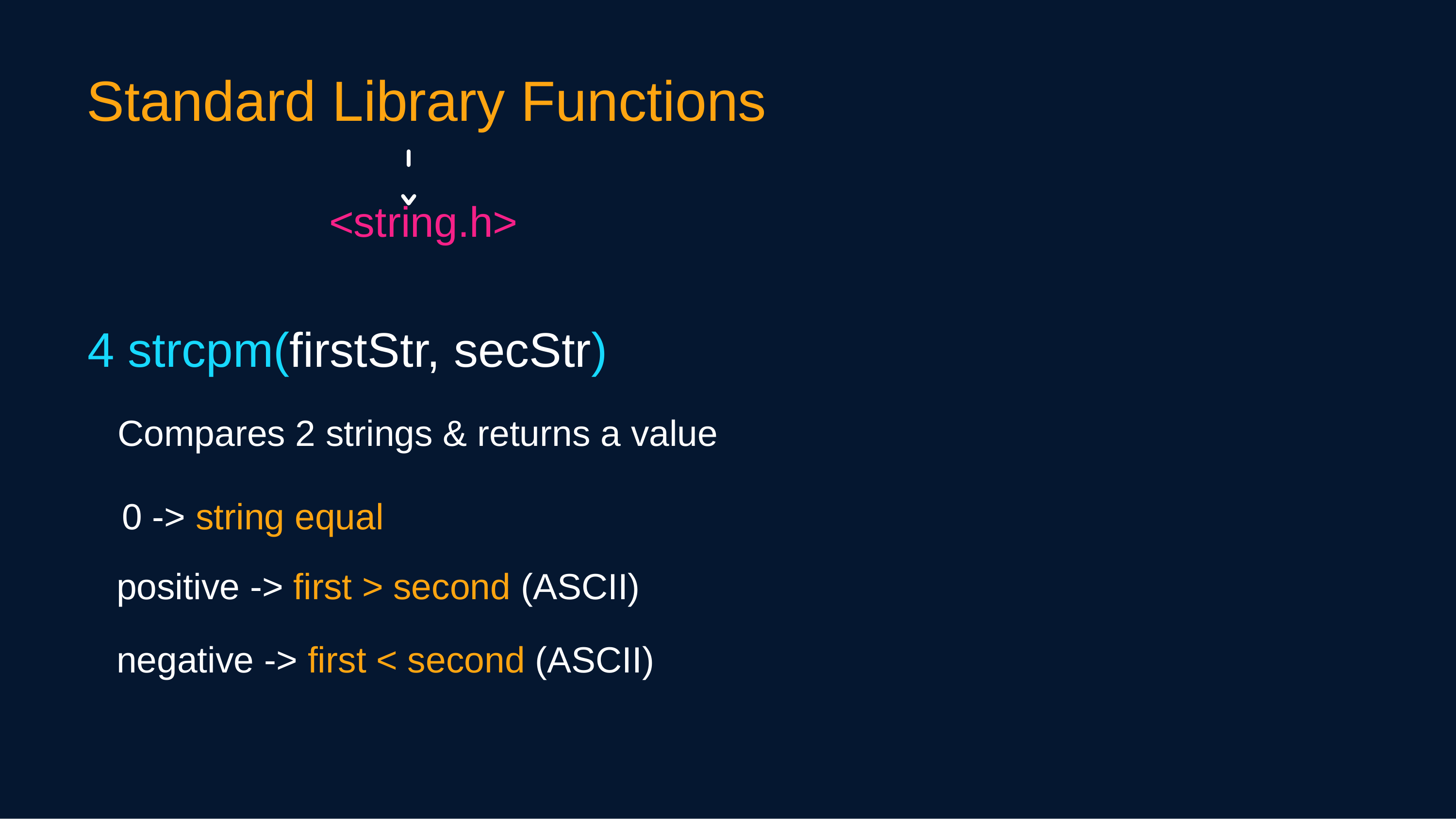

Standard Library Functions

<string.h>
4 strcpm(firstStr, secStr)
Compares 2 strings & returns a value
0 -> string equal
positive -> first > second (ASCII)
negative -> first < second (ASCII)